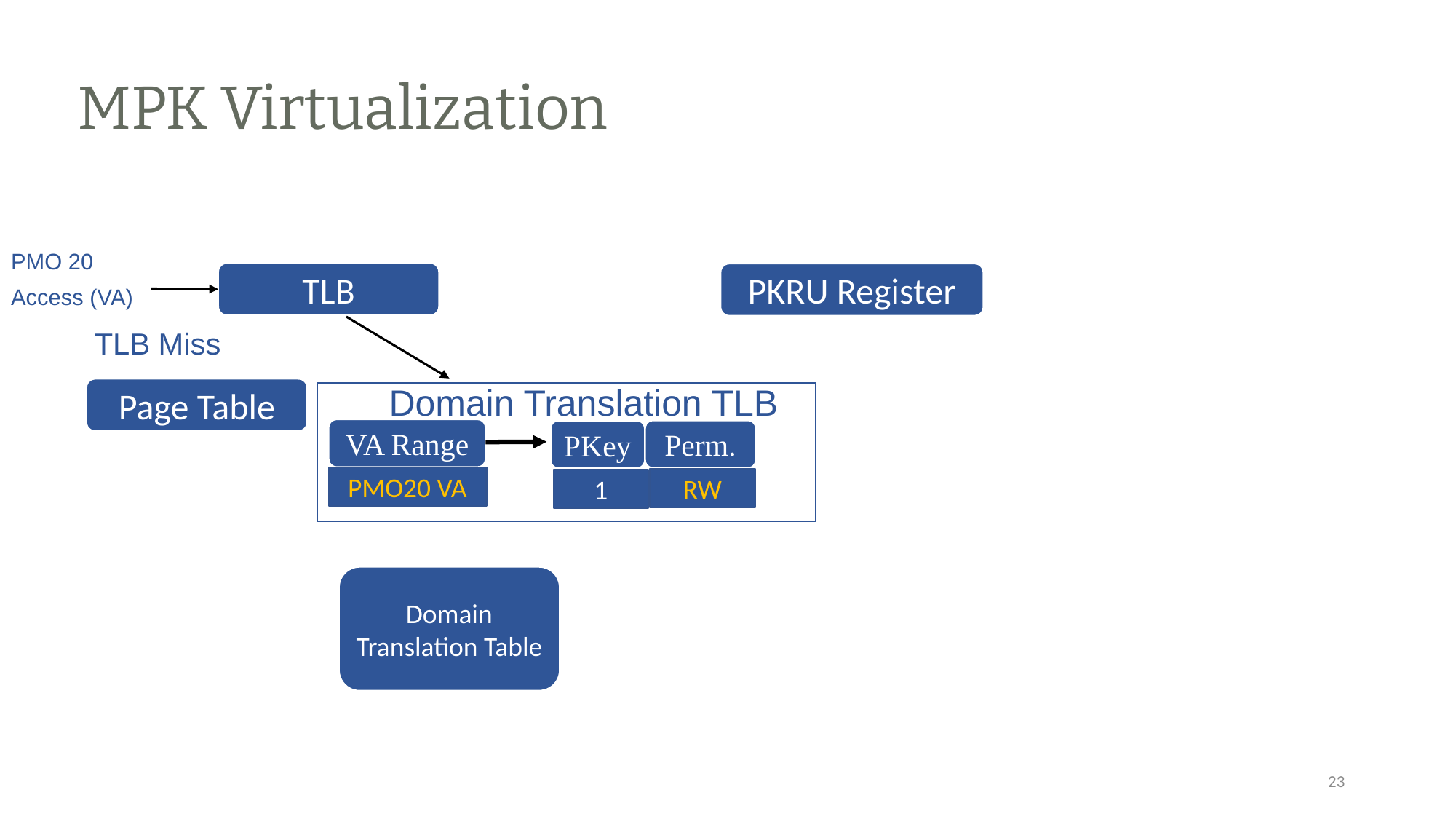

# MPK Virtualization

PMO 20
Access (VA)
TLB
PKRU Register
TLB Miss
Page Table
Domain Translation TLB

VA Range
Perm.
PKey
PMO20 VA
RW
1
Domain Translation Table
23